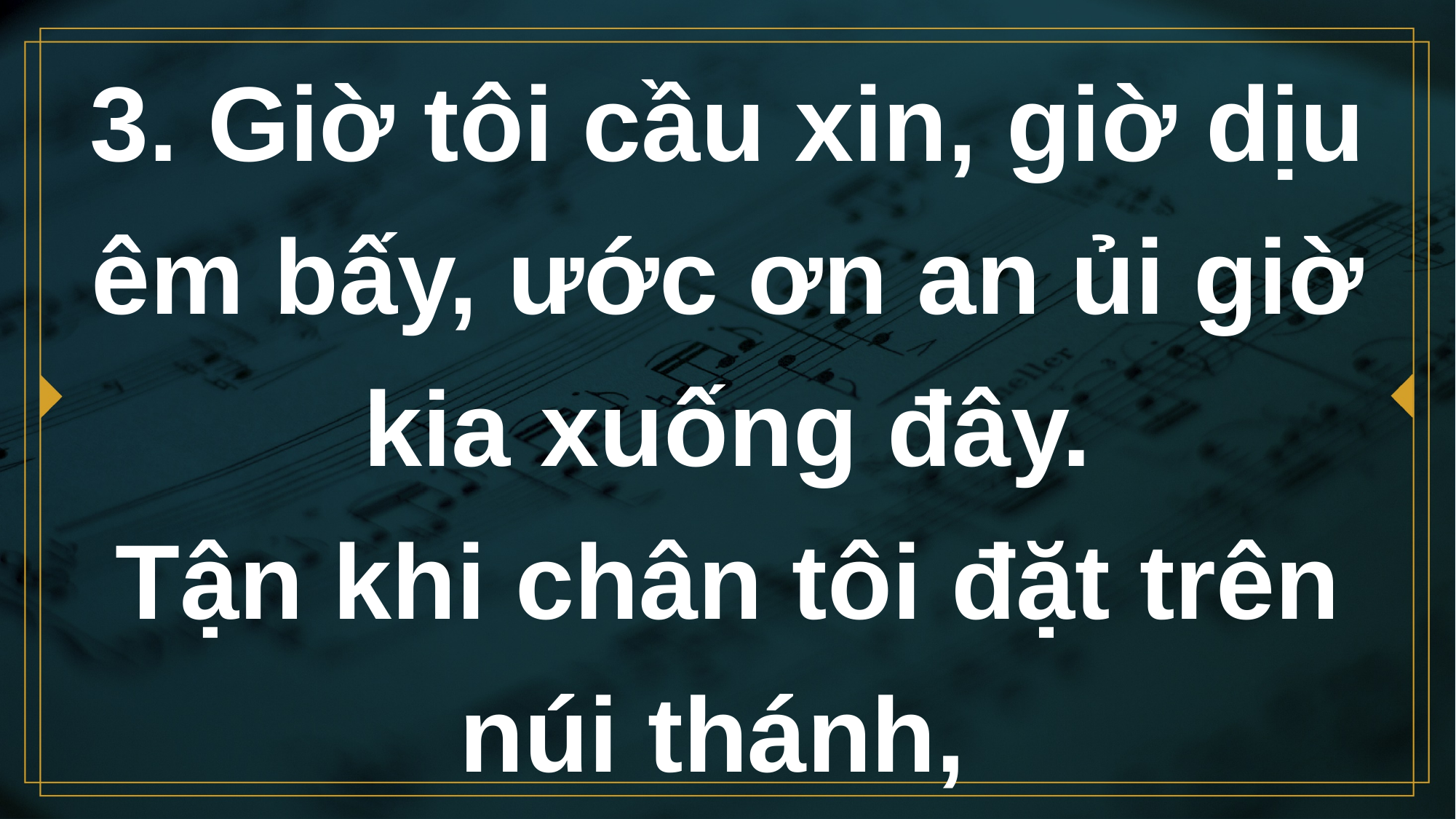

# 3. Giờ tôi cầu xin, giờ dịu êm bấy, ước ơn an ủi giờ kia xuống đây. Tận khi chân tôi đặt trên núi thánh,